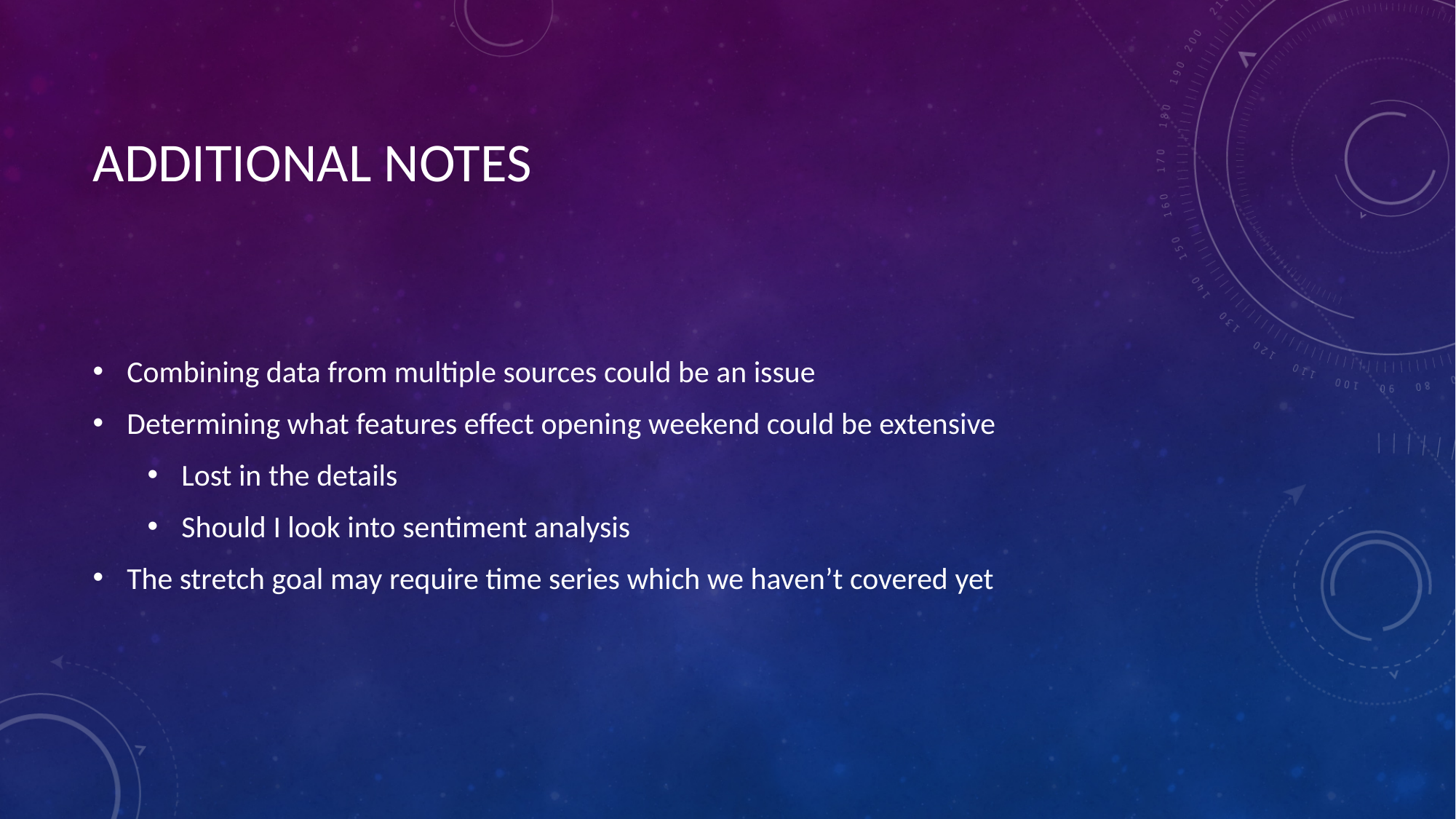

# Additional notes
Combining data from multiple sources could be an issue
Determining what features effect opening weekend could be extensive
Lost in the details
Should I look into sentiment analysis
The stretch goal may require time series which we haven’t covered yet